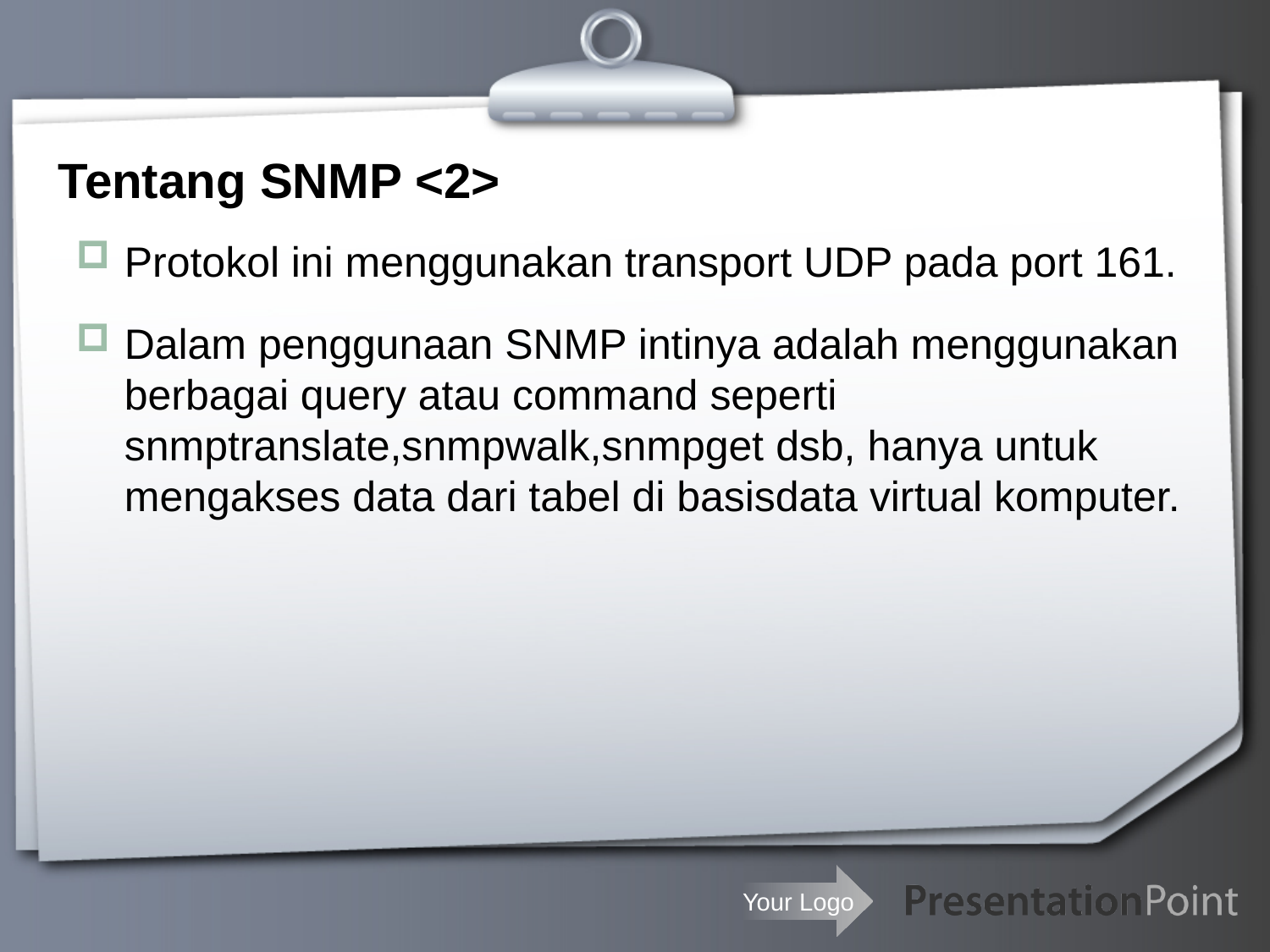

# Tentang SNMP <2>
Protokol ini menggunakan transport UDP pada port 161.
Dalam penggunaan SNMP intinya adalah menggunakan berbagai query atau command seperti snmptranslate,snmpwalk,snmpget dsb, hanya untuk mengakses data dari tabel di basisdata virtual komputer.